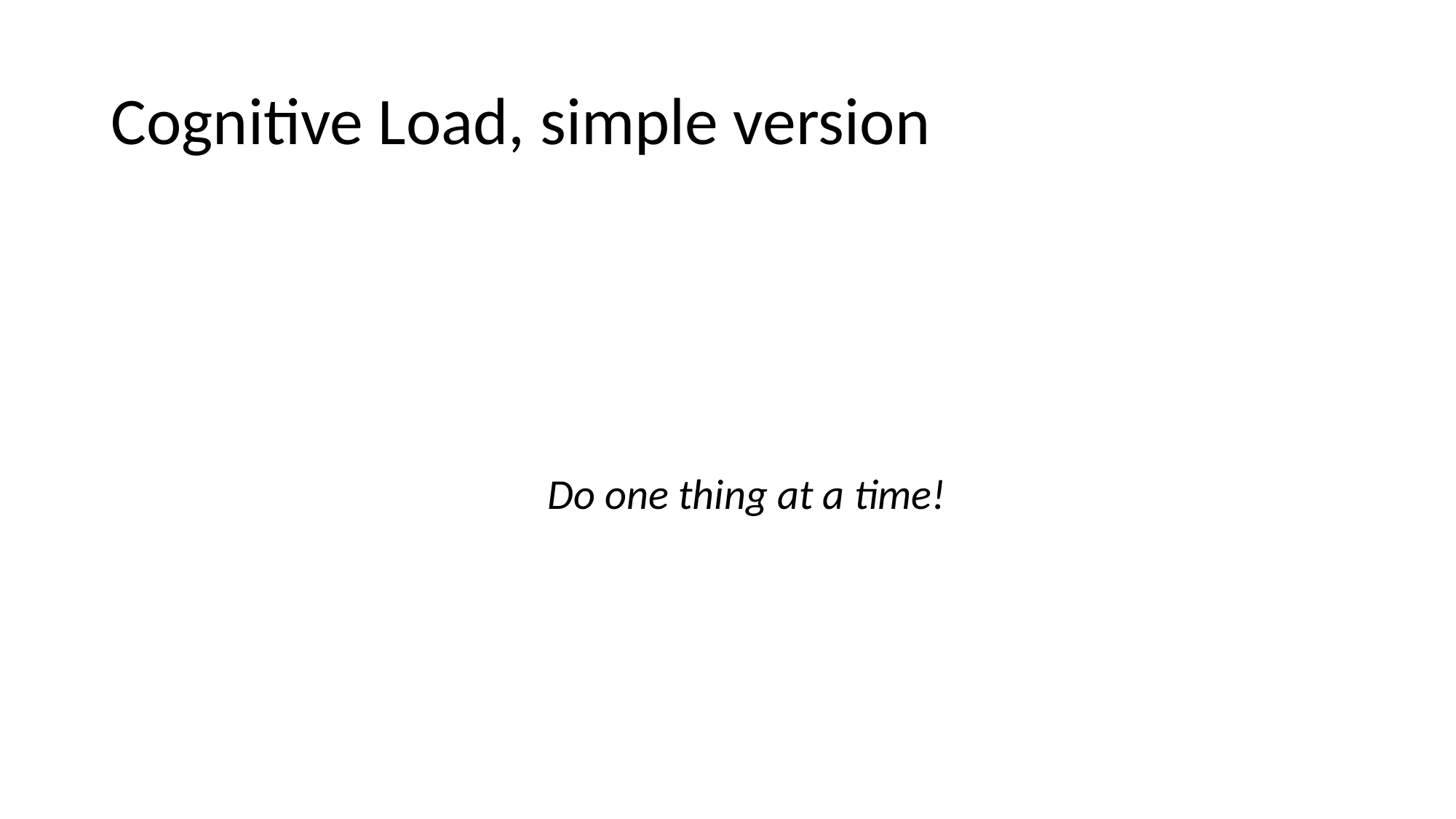

# Cognitive Load, simple version

				Do one thing at a time!